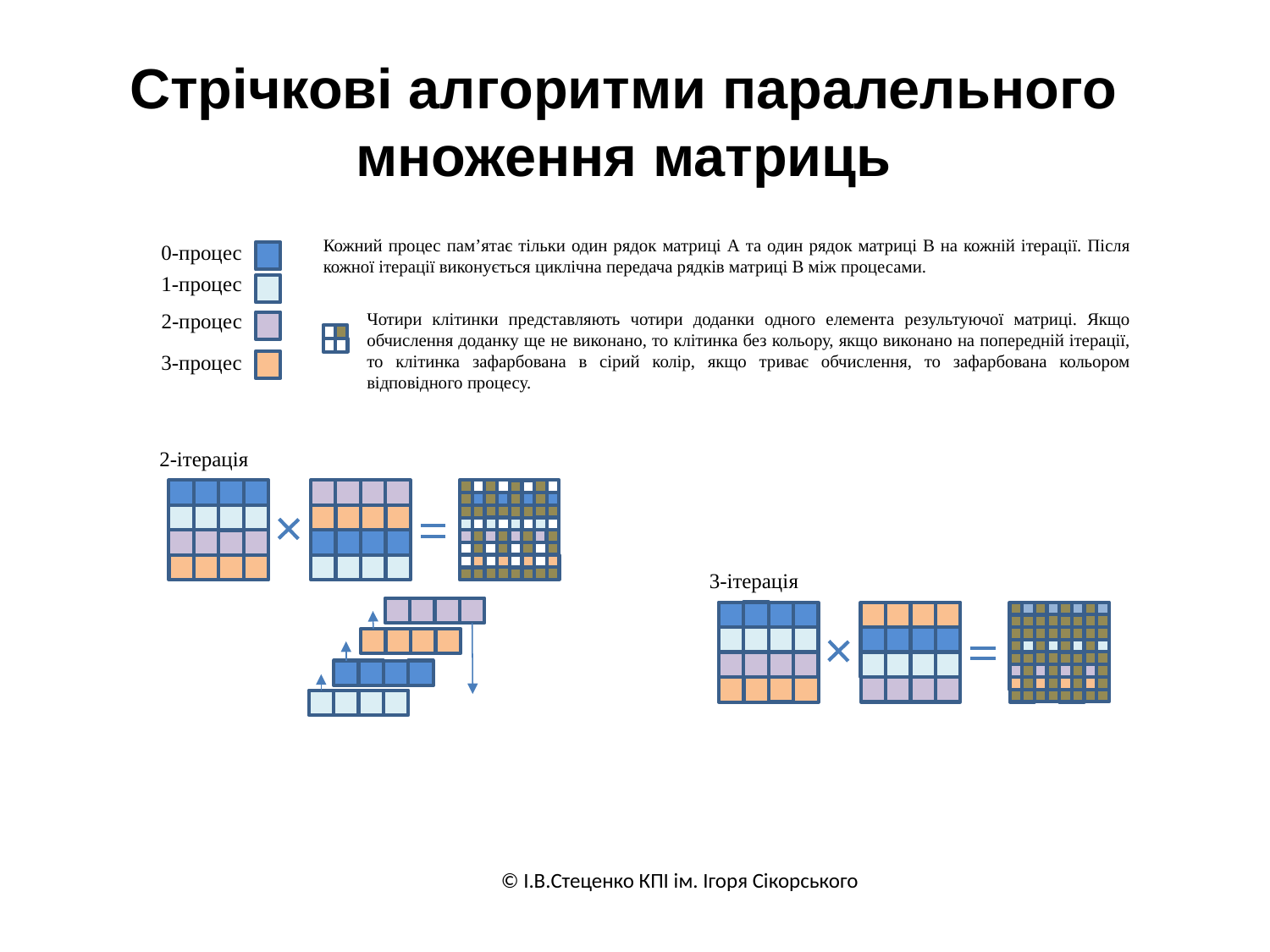

Стрічкові алгоритми паралельного множення матриць

Кожний процес пам’ятає тільки один рядок матриці А та один рядок матриці В на кожній ітерації. Після кожної ітерації виконується циклічна передача рядків матриці В між процесами.
0-процес

1-процес

Чотири клітинки представляють чотири доданки одного елемента результуючої матриці. Якщо обчислення доданку ще не виконано, то клітинка без кольору, якщо виконано на попередній ітерації, то клітинка зафарбована в сірий колір, якщо триває обчислення, то зафарбована кольором відповідного процесу.
2-процес

3-процес

2-ітерація

3-ітерація

© І.В.Стеценко КПІ ім. Ігоря Сікорського